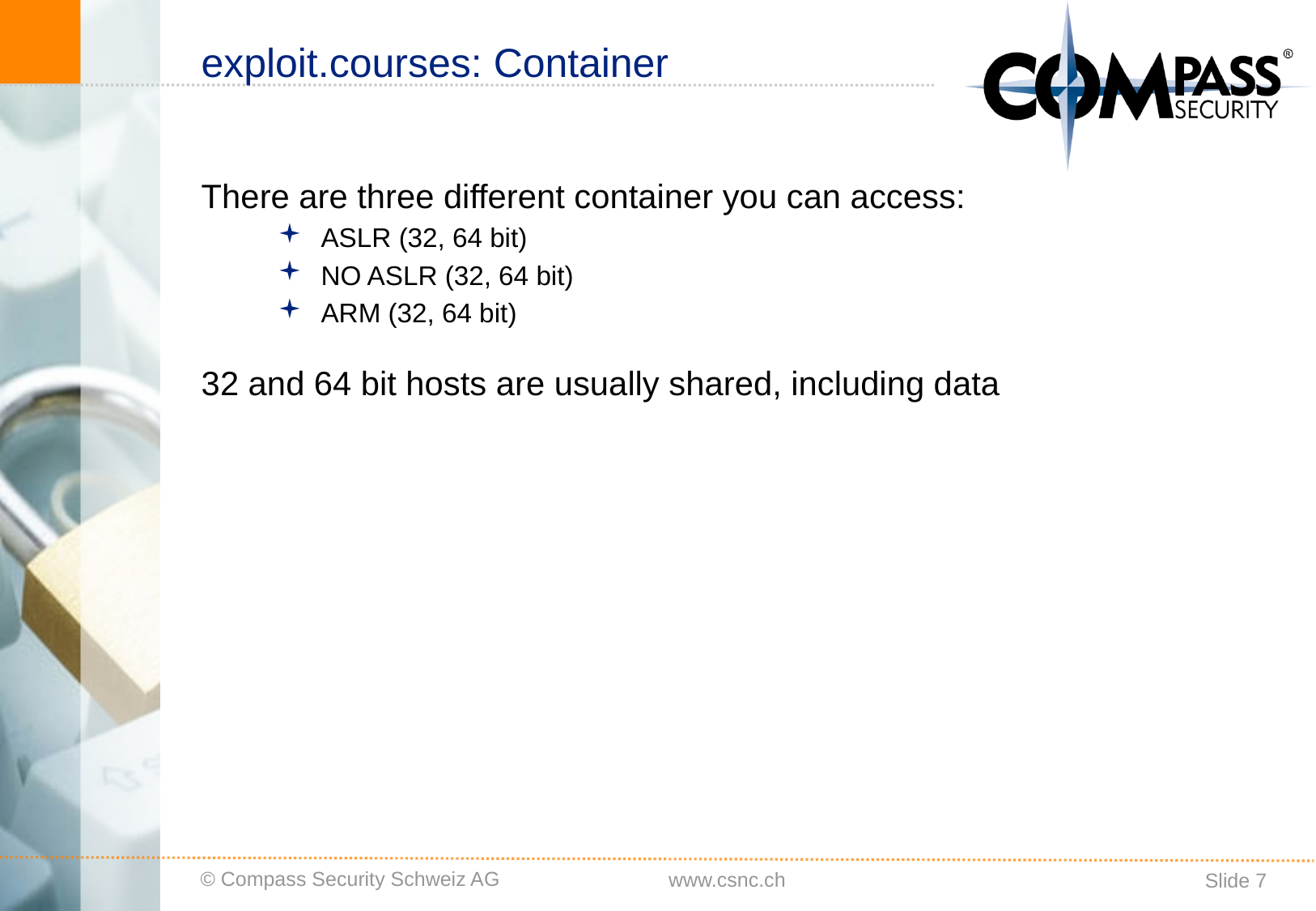

# exploit.courses: Container
There are three different container you can access:
ASLR (32, 64 bit)
NO ASLR (32, 64 bit)
ARM (32, 64 bit)
32 and 64 bit hosts are usually shared, including data